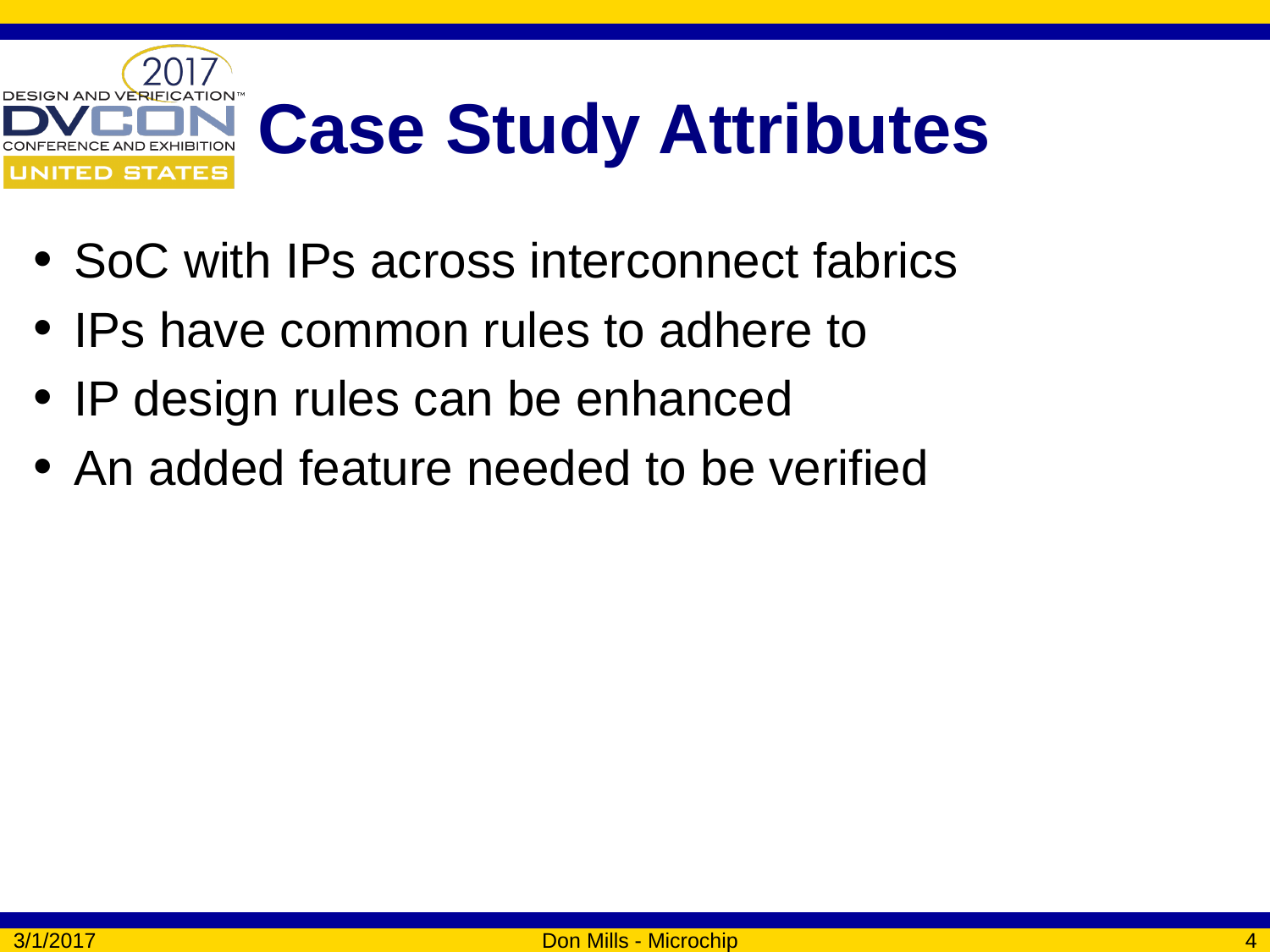

# Case Study Attributes
SoC with IPs across interconnect fabrics
IPs have common rules to adhere to
IP design rules can be enhanced
An added feature needed to be verified
3/1/2017
Don Mills - Microchip
4